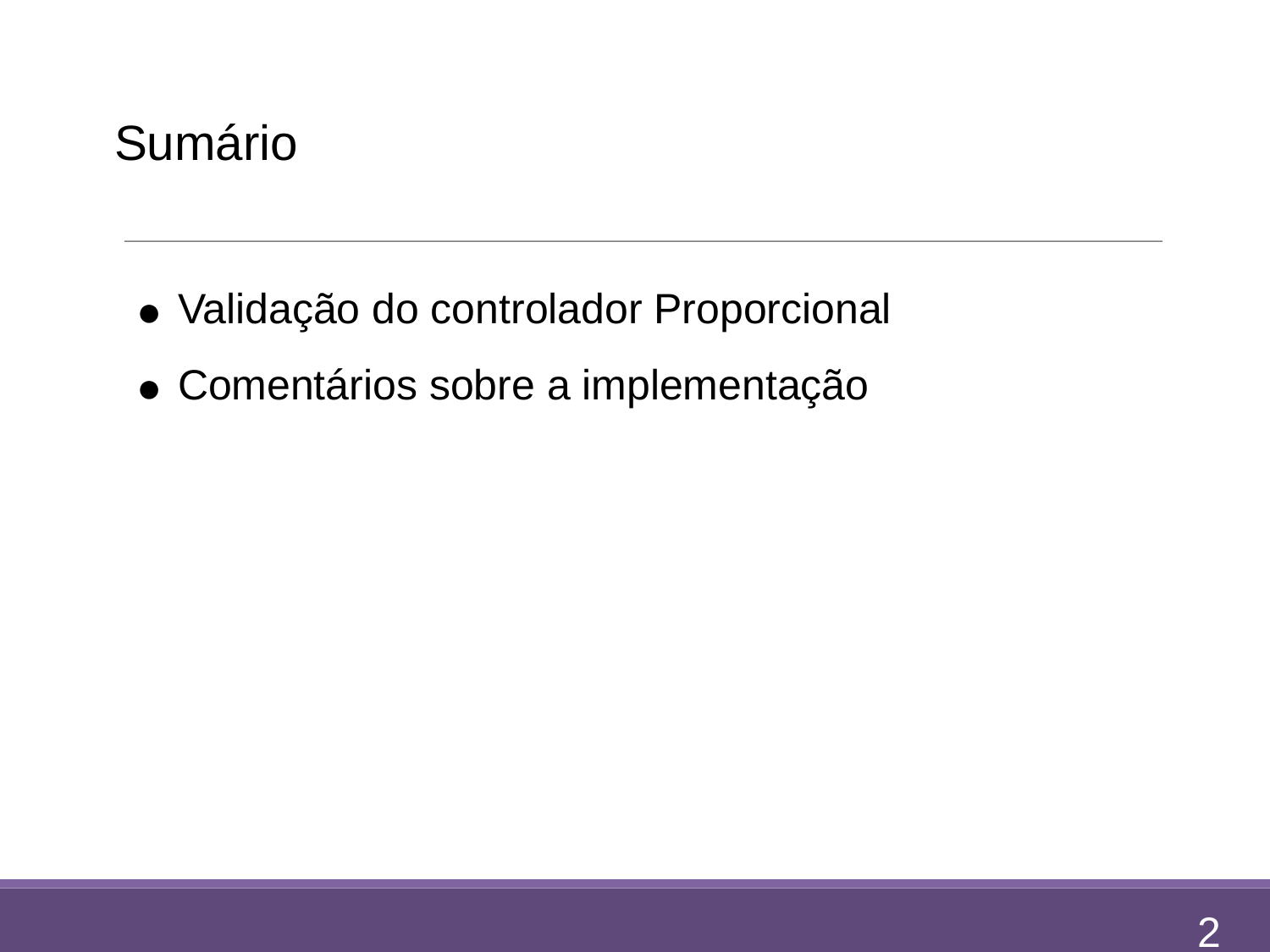

Sumário
Validação do controlador Proporcional
Comentários sobre a implementação

2